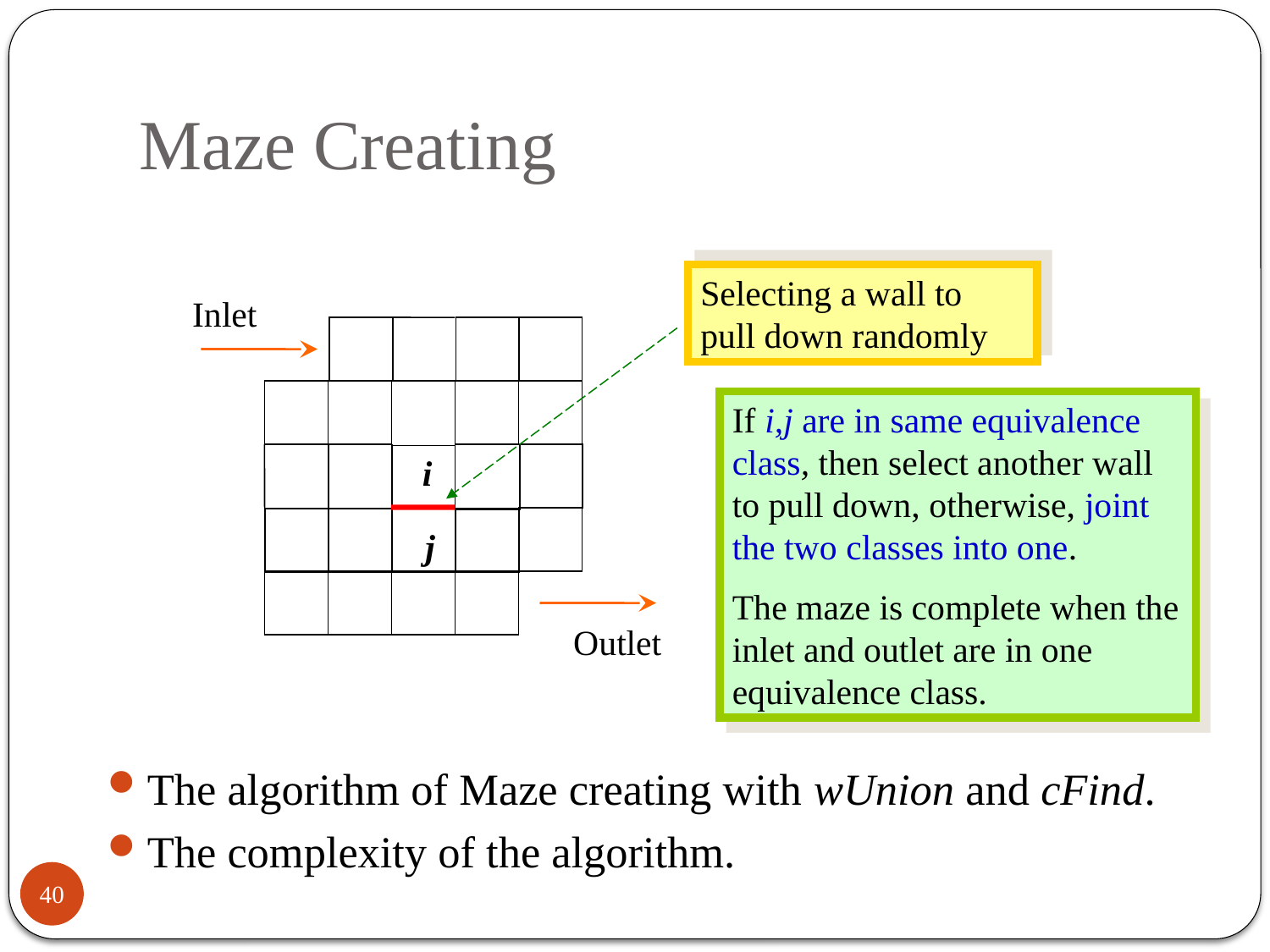

# Maze Creating
Selecting a wall to pull down randomly
Inlet

If i,j are in same equivalence class, then select another wall to pull down, otherwise, joint the two classes into one.
The maze is complete when the inlet and outlet are in one equivalence class.

i

j

Outlet
The algorithm of Maze creating with wUnion and cFind.
The complexity of the algorithm.
40